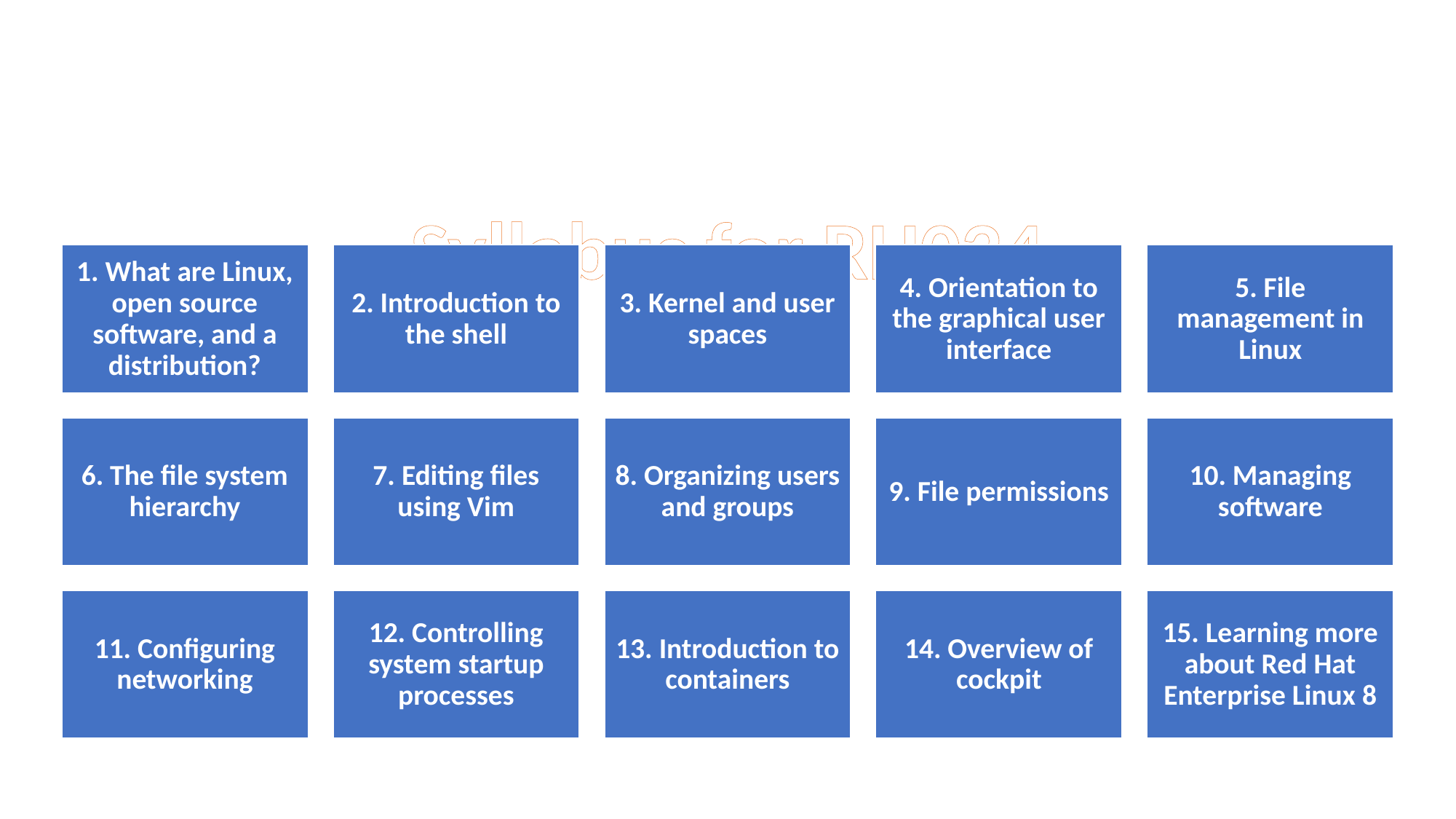

Syllabus for RH024
Start with the most basic Linux course called Red Hat Enterprise Linux Technical Overview (RH024)
This is not a Certification course, but it has a syllabus that you can follow as an absolute beginner
So, you do not get any certificate for completing it but you do learn most of the Linux basics

1. What are Linux, open source software, and a distribution?
2. Introduction to the shell
3. Kernel and user spaces
4. Orientation to the graphical user interface
5. File management in Linux
6. The file system hierarchy
7. Editing files using Vim
8. Organizing users and groups
9. File permissions
10. Managing software
11. Configuring networking
12. Controlling system startup processes
13. Introduction to containers
14. Overview of cockpit
15. Learning more about Red Hat Enterprise Linux 8